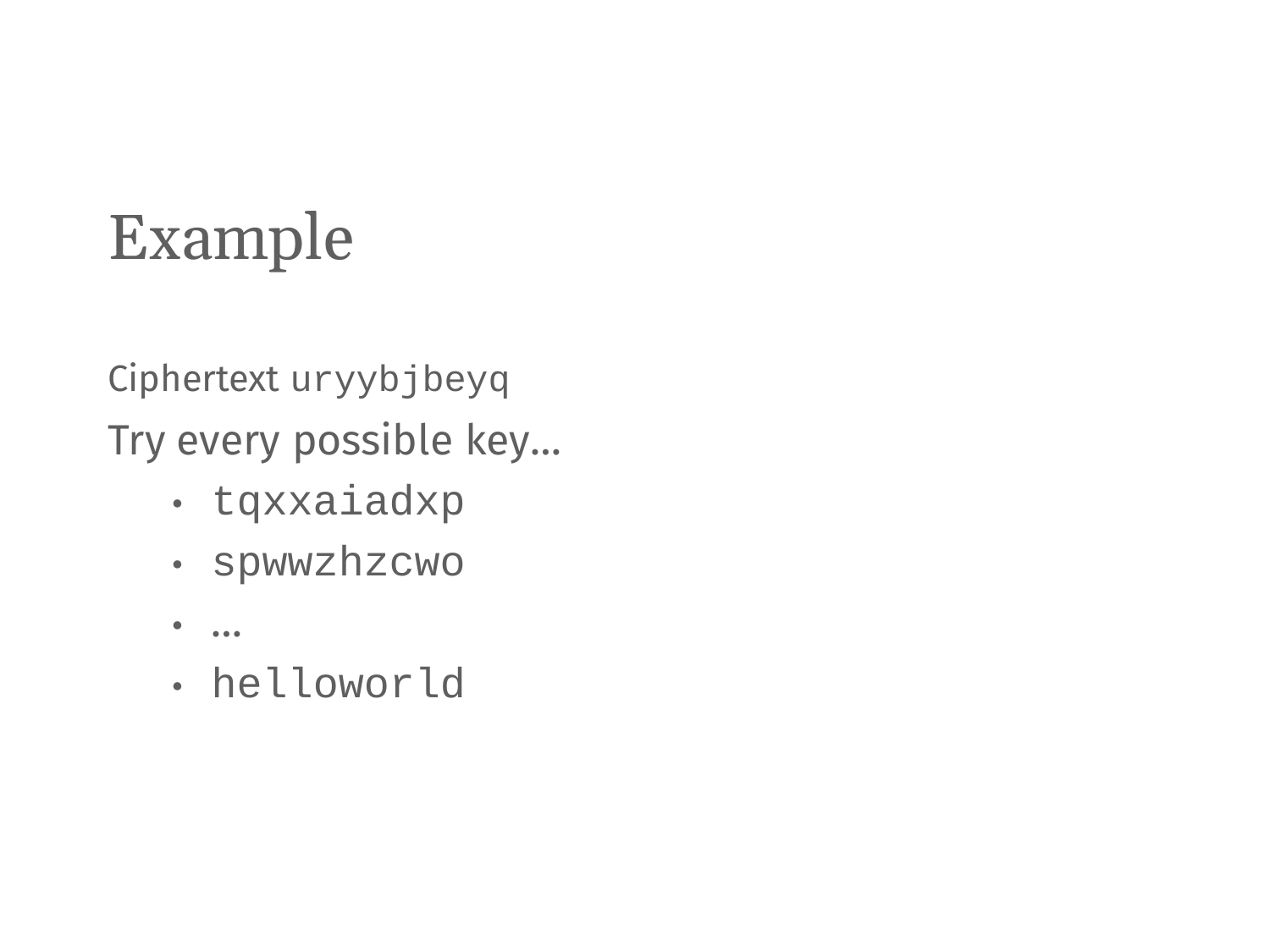

Example
Ciphertext uryybjbeyq
Try every possible key…
•   tqxxaiadxp
•   spwwzhzcwo
•   …
•   helloworld